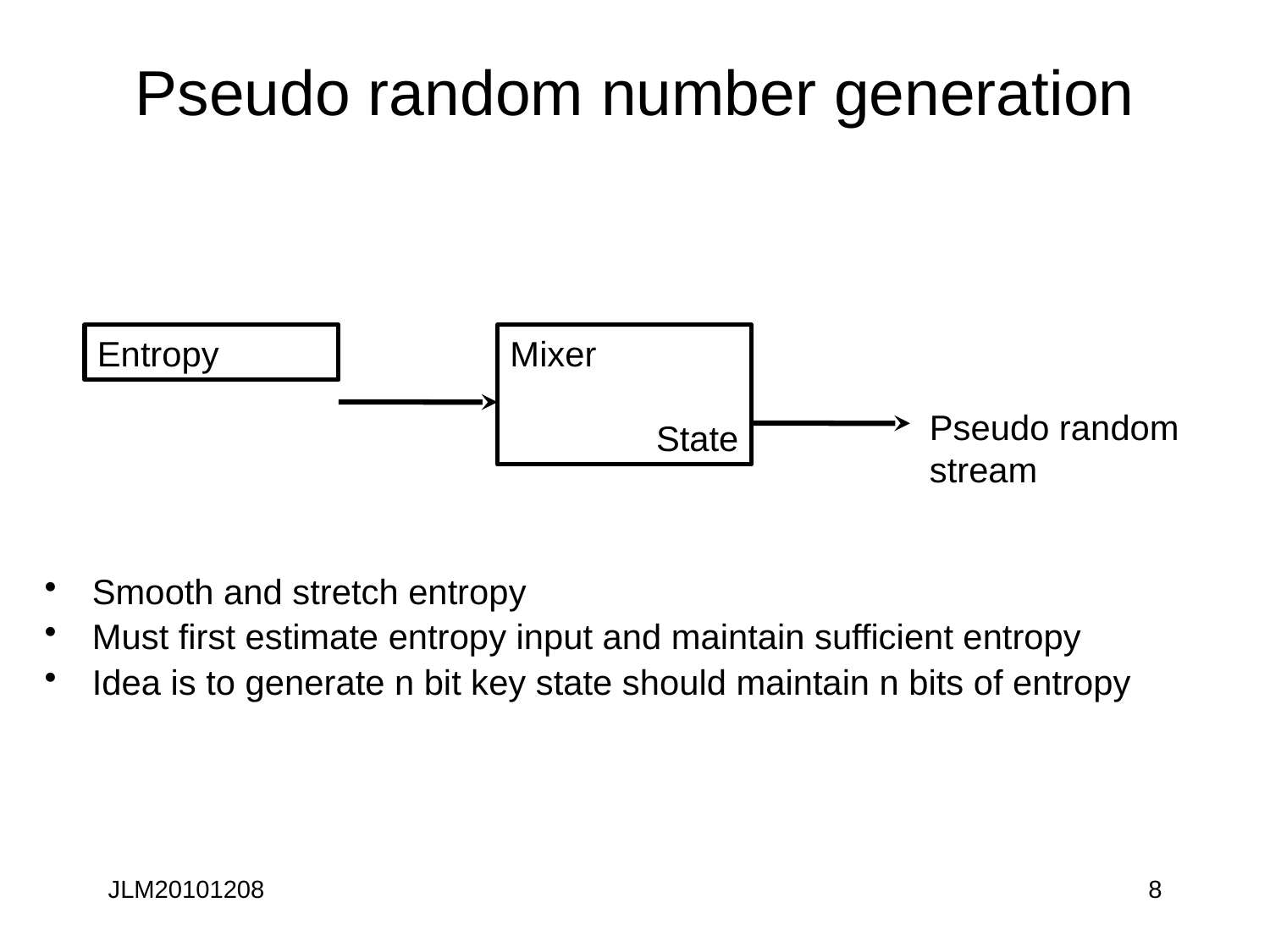

# Pseudo random number generation
Entropy
Mixer

State
Pseudo random
stream
Smooth and stretch entropy
Must first estimate entropy input and maintain sufficient entropy
Idea is to generate n bit key state should maintain n bits of entropy
JLM20101208
8